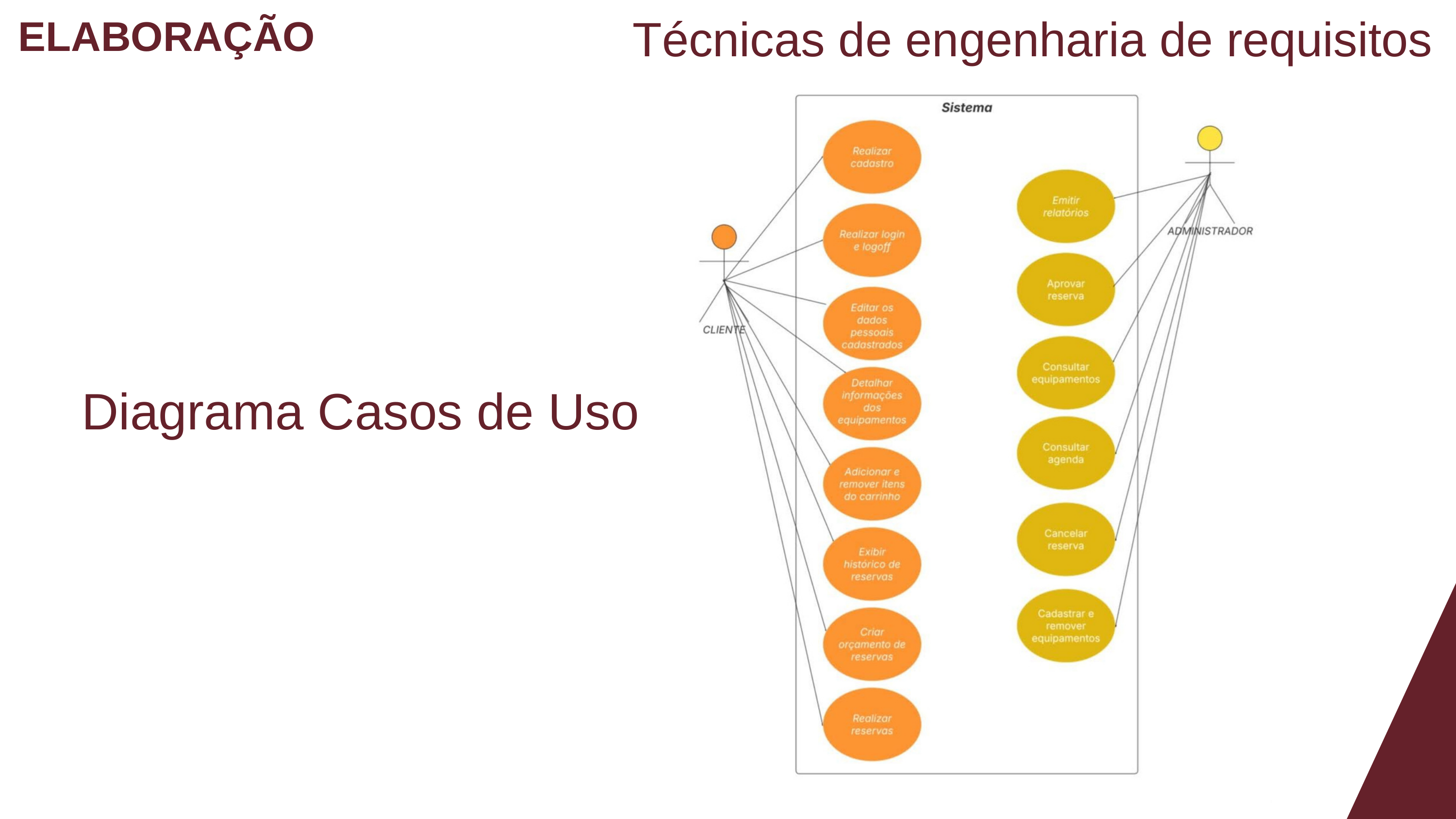

Técnicas de engenharia de requisitos
ELABORAÇÃO

Diagrama Casos de Uso